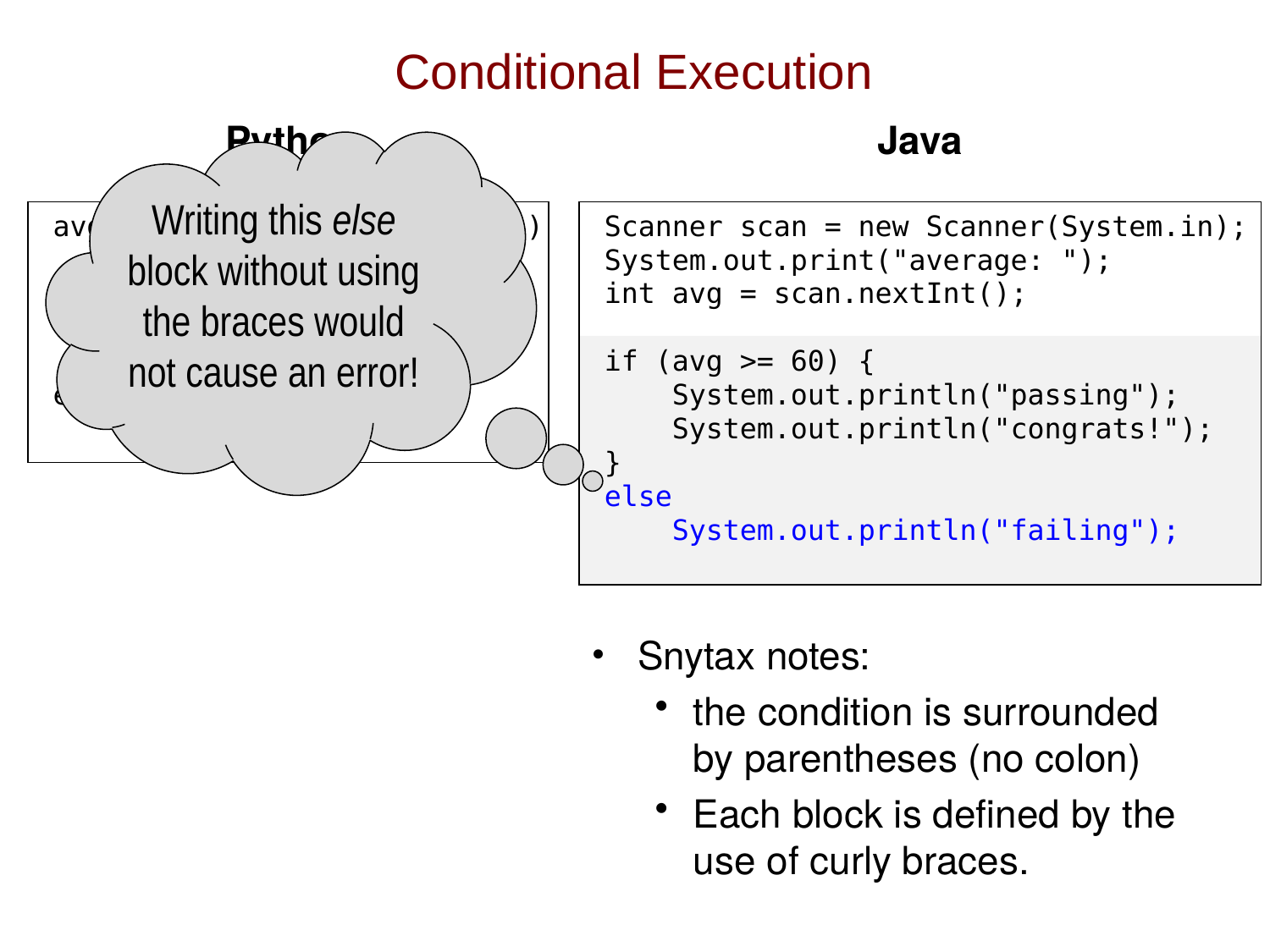

# Conditional Execution
Python

Java

Snytax notes:
the condition is surrounded
by parentheses (no colon)
Each block is defined by the use of curly braces.
Writing this else block without using the braces would not cause an error!
avg = int(input('average: '))

if avg >= 60:
    print('passing')
    print('congrats!')
else:
    print('failing')

Scanner scan = new Scanner(System.in);
System.out.print("average: ");
int avg = scan.nextInt();

if (avg >= 60) {
    System.out.println("passing");
    System.out.println("congrats!");
}
else
    System.out.println("failing");